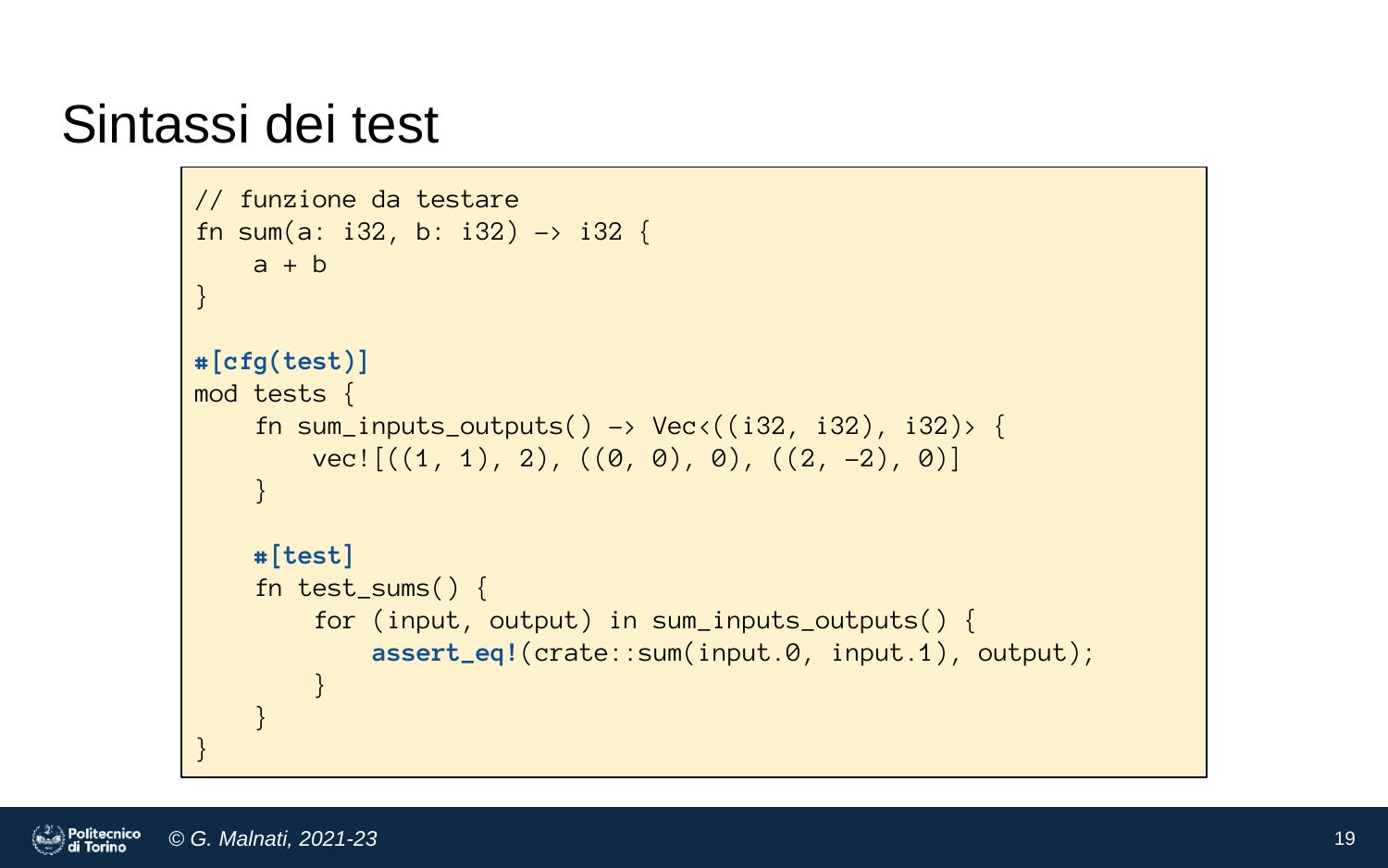

# Sintassi dei test
// funzione da testare
fn sum(a: i32, b: i32) -> i32 {
    a + b
}

#[cfg(test)]
mod tests {
    fn sum_inputs_outputs() -> Vec<((i32, i32), i32)> {
        vec![((1, 1), 2), ((0, 0), 0), ((2, -2), 0)]
    }

    #[test]
    fn test_sums() {
        for (input, output) in sum_inputs_outputs() {
            assert_eq!(crate::sum(input.0, input.1), output);
        }
    }
}
19